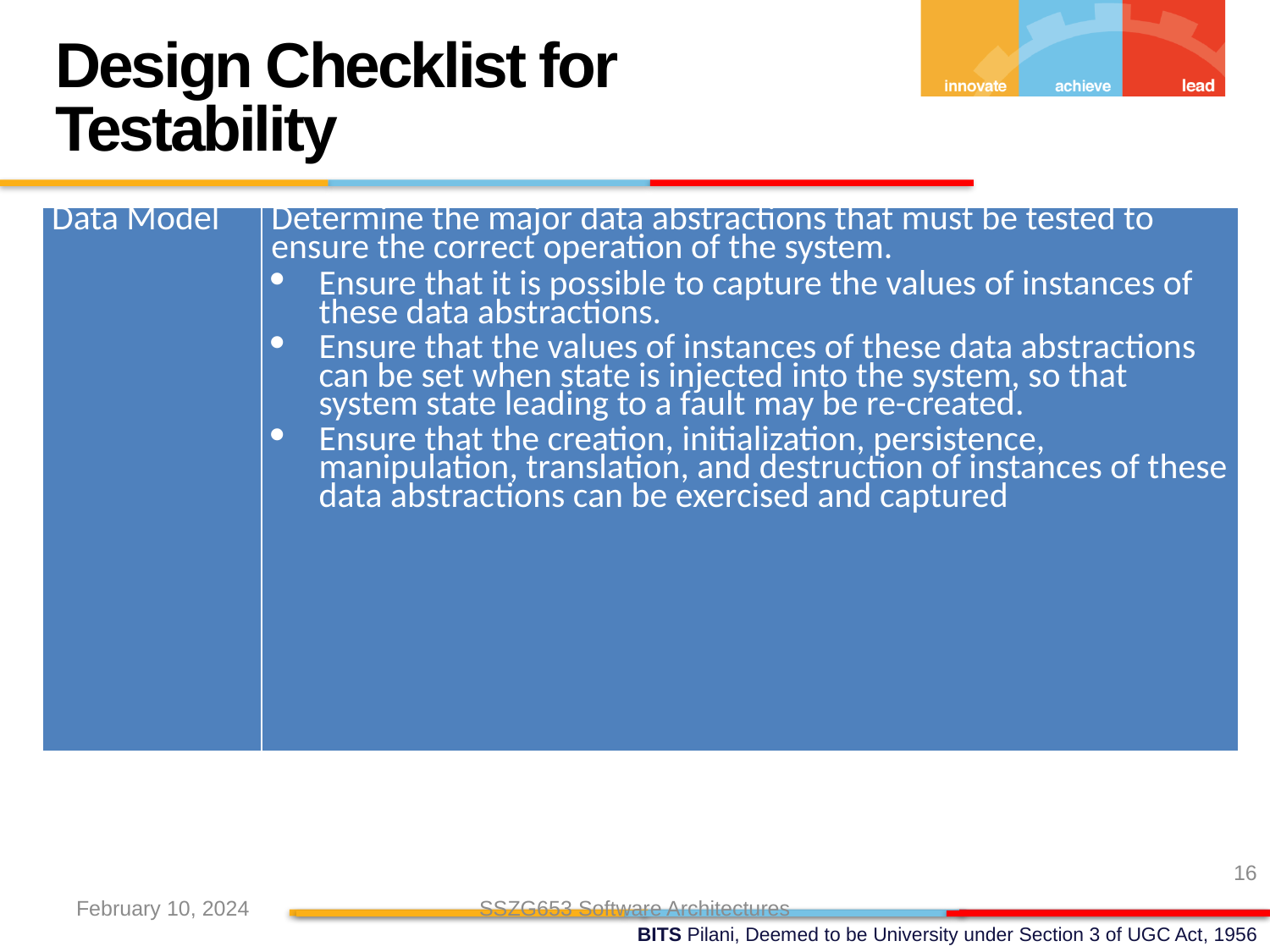

Design Checklist for Testability
| Data Model | Determine the major data abstractions that must be tested to ensure the correct operation of the system. Ensure that it is possible to capture the values of instances of these data abstractions. Ensure that the values of instances of these data abstractions can be set when state is injected into the system, so that system state leading to a fault may be re-created. Ensure that the creation, initialization, persistence, manipulation, translation, and destruction of instances of these data abstractions can be exercised and captured |
| --- | --- |
16
February 10, 2024
SSZG653 Software Architectures